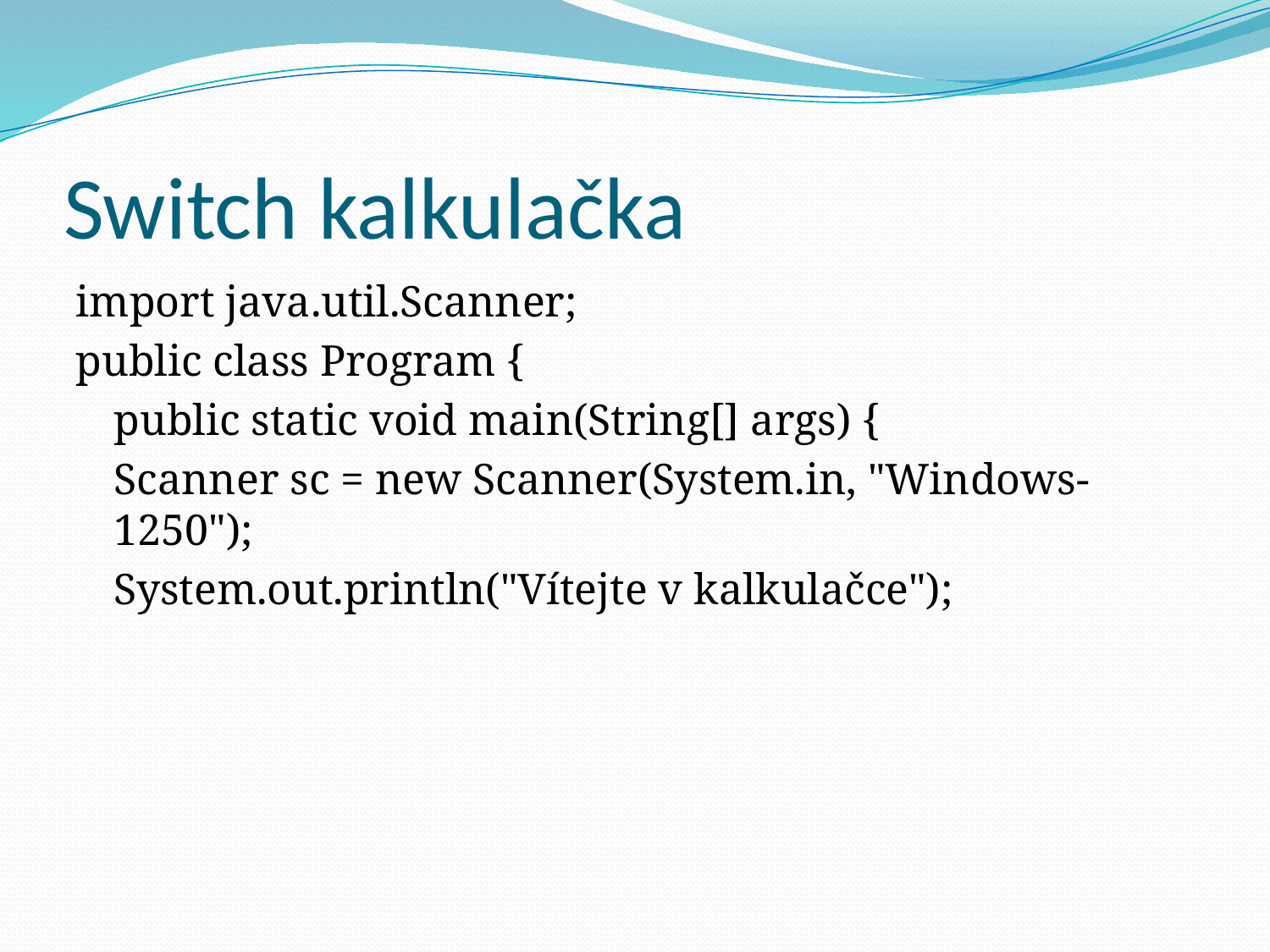

# Switch kalkulačka
import java.util.Scanner;
public class Program {
	public static void main(String[] args) {
	Scanner sc = new Scanner(System.in, "Windows-1250");
	System.out.println("Vítejte v kalkulačce");